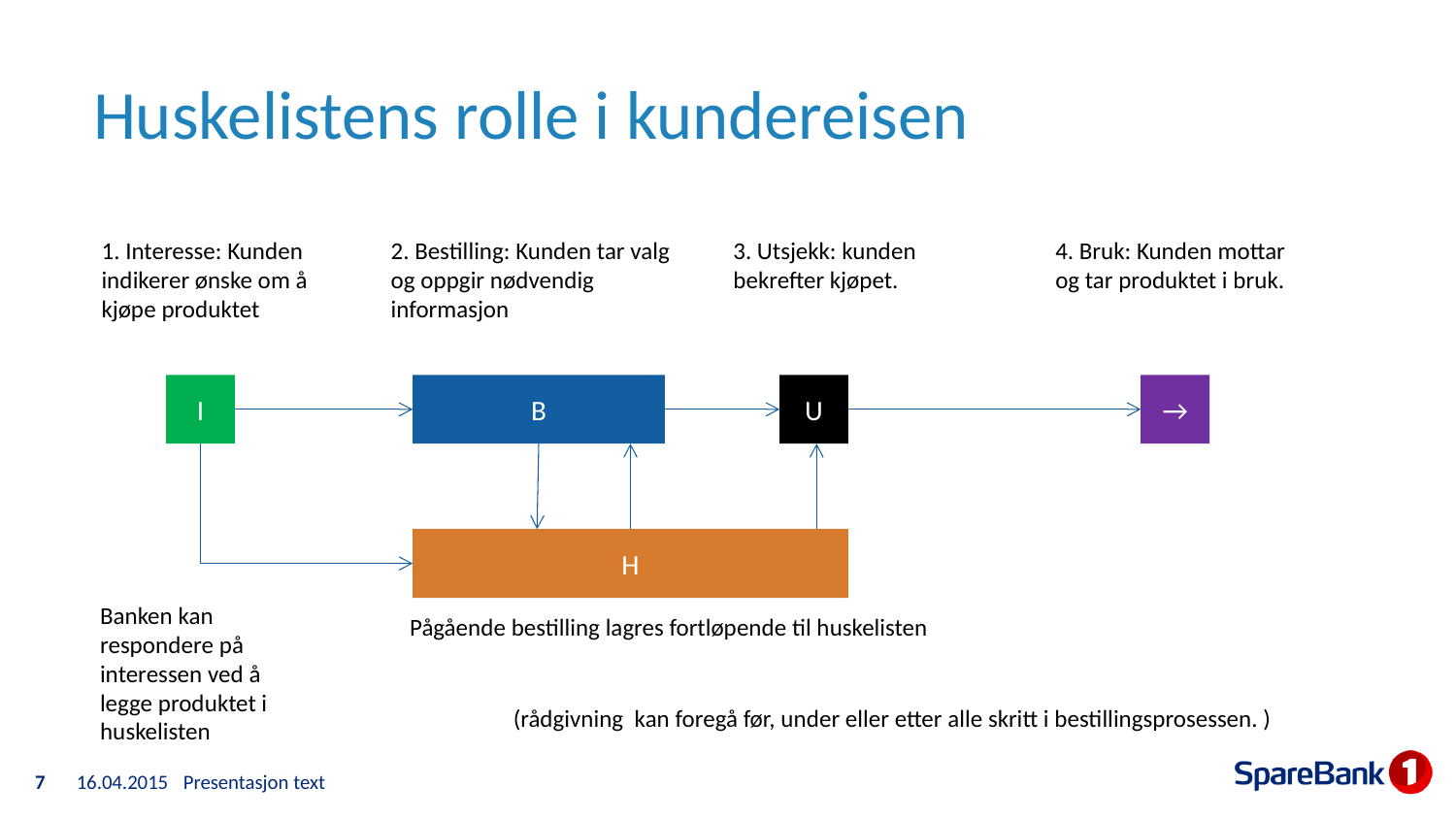

# Huskelistens rolle i kundereisen
1. Interesse: Kunden indikerer ønske om å kjøpe produktet
2. Bestilling: Kunden tar valg og oppgir nødvendig informasjon
3. Utsjekk: kunden bekrefter kjøpet.
4. Bruk: Kunden mottar og tar produktet i bruk.
I
B
U
→
H
Banken kan respondere på interessen ved å legge produktet i huskelisten
Pågående bestilling lagres fortløpende til huskelisten
(rådgivning  kan foregå før, under eller etter alle skritt i bestillingsprosessen. )
7
16.04.2015
Presentasjon text